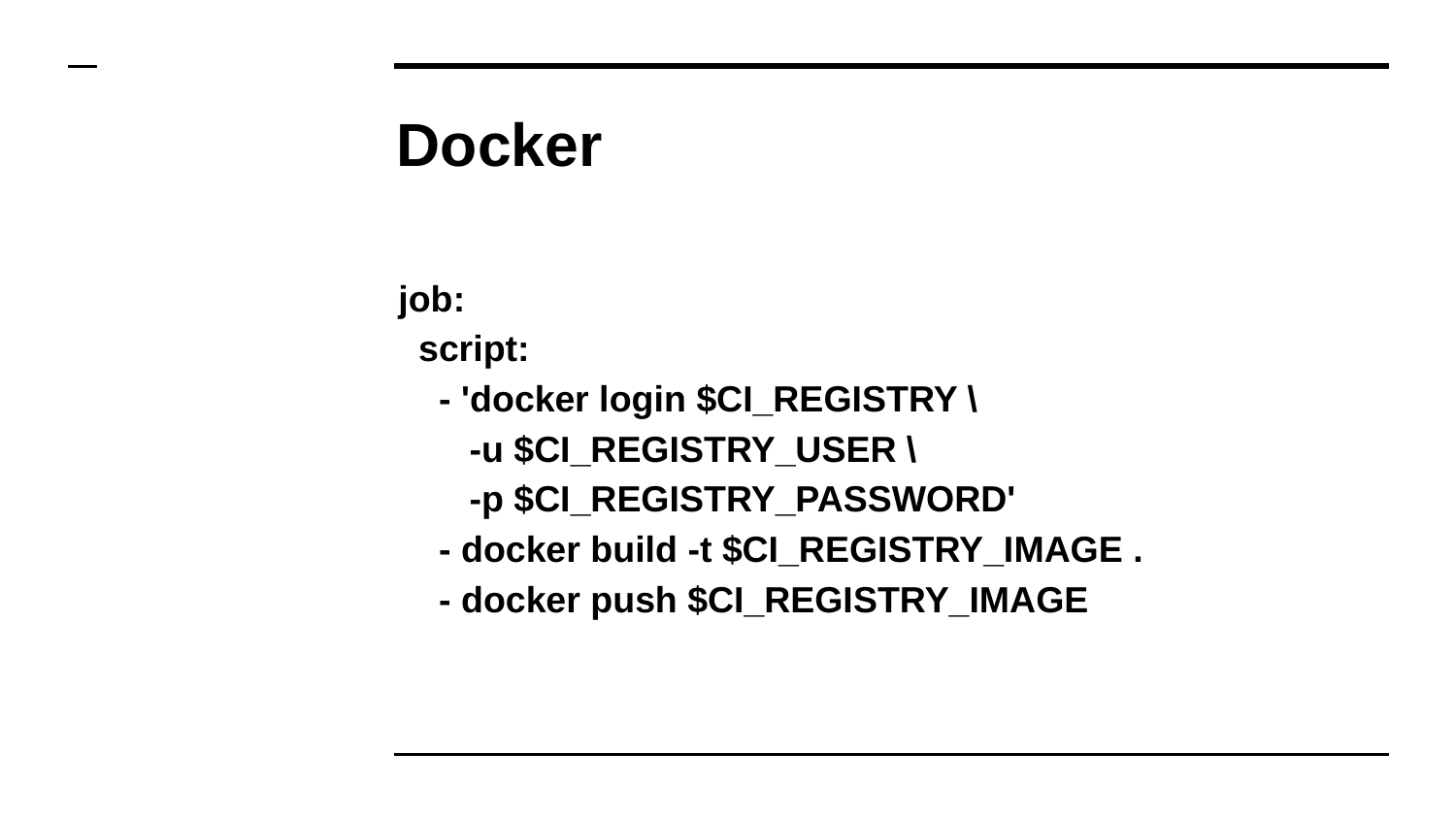

# Docker
job:
  script:
    - 'docker login $CI_REGISTRY \
       -u $CI_REGISTRY_USER \
       -p $CI_REGISTRY_PASSWORD'
    - docker build -t $CI_REGISTRY_IMAGE .
    - docker push $CI_REGISTRY_IMAGE